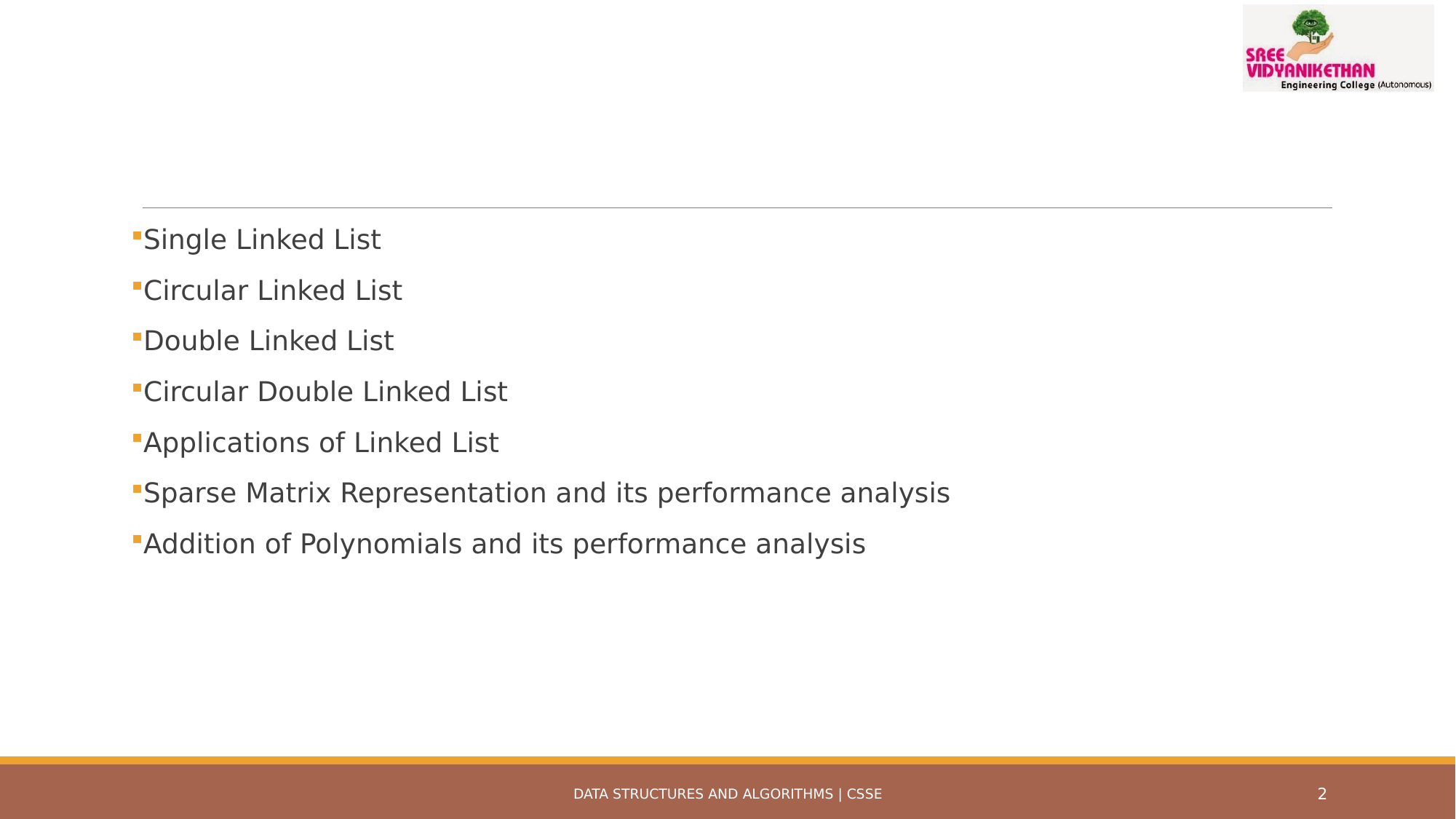

#
Single Linked List
Circular Linked List
Double Linked List
Circular Double Linked List
Applications of Linked List
Sparse Matrix Representation and its performance analysis
Addition of Polynomials and its performance analysis

DATA STRUCTURES AND ALGORITHMS | CSSE
2